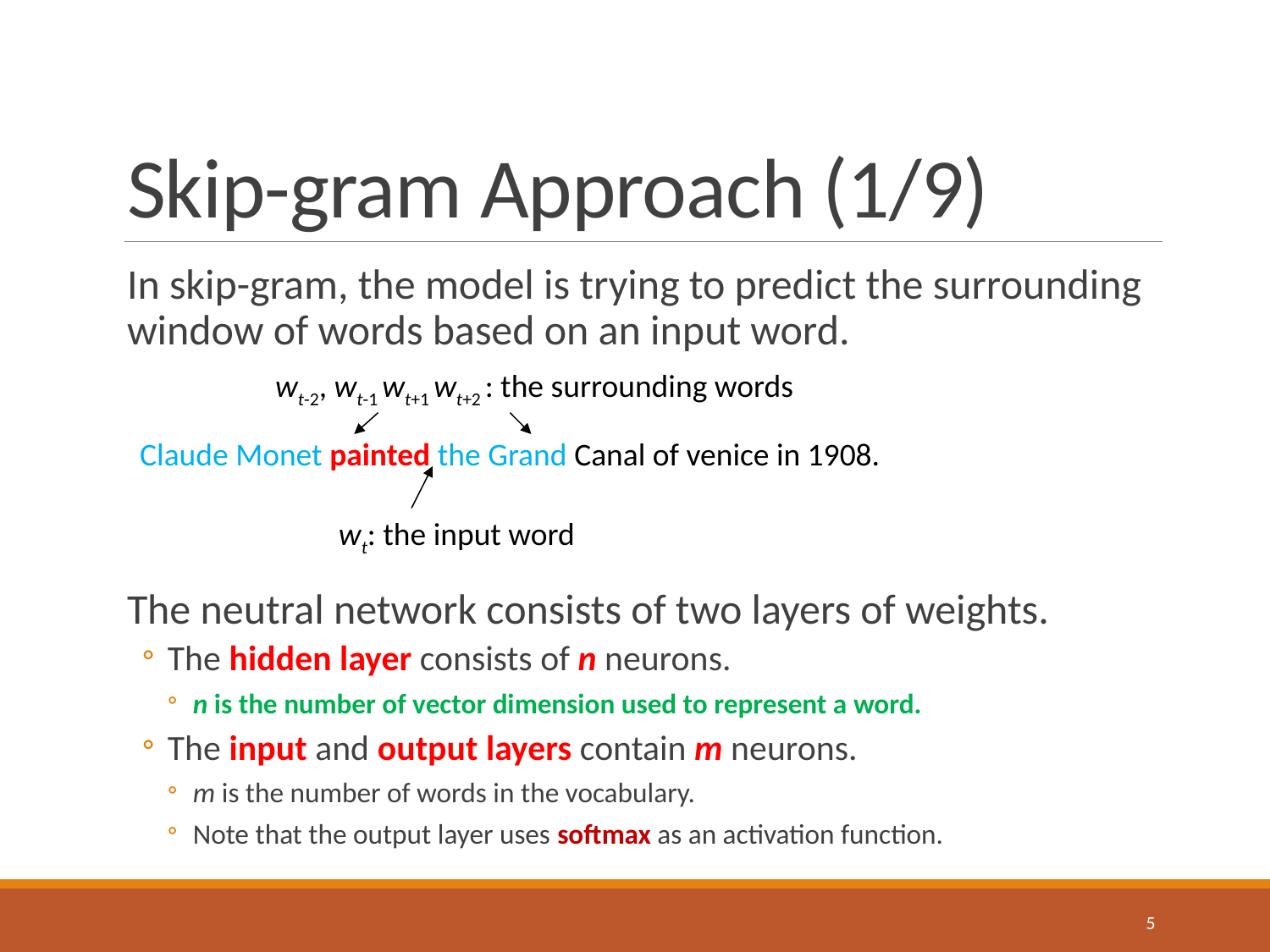

# Skip-gram Approach (1/9)
In skip-gram, the model is trying to predict the surrounding window of words based on an input word.

The neutral network consists of two layers of weights.
The hidden layer consists of n neurons.
n is the number of vector dimension used to represent a word.
The input and output layers contain m neurons.
m is the number of words in the vocabulary.
Note that the output layer uses softmax as an activation function.

wt-2, wt-1 wt+1 wt+2 : the surrounding words
Claude Monet painted the Grand Canal of venice in 1908.
wt: the input word
5